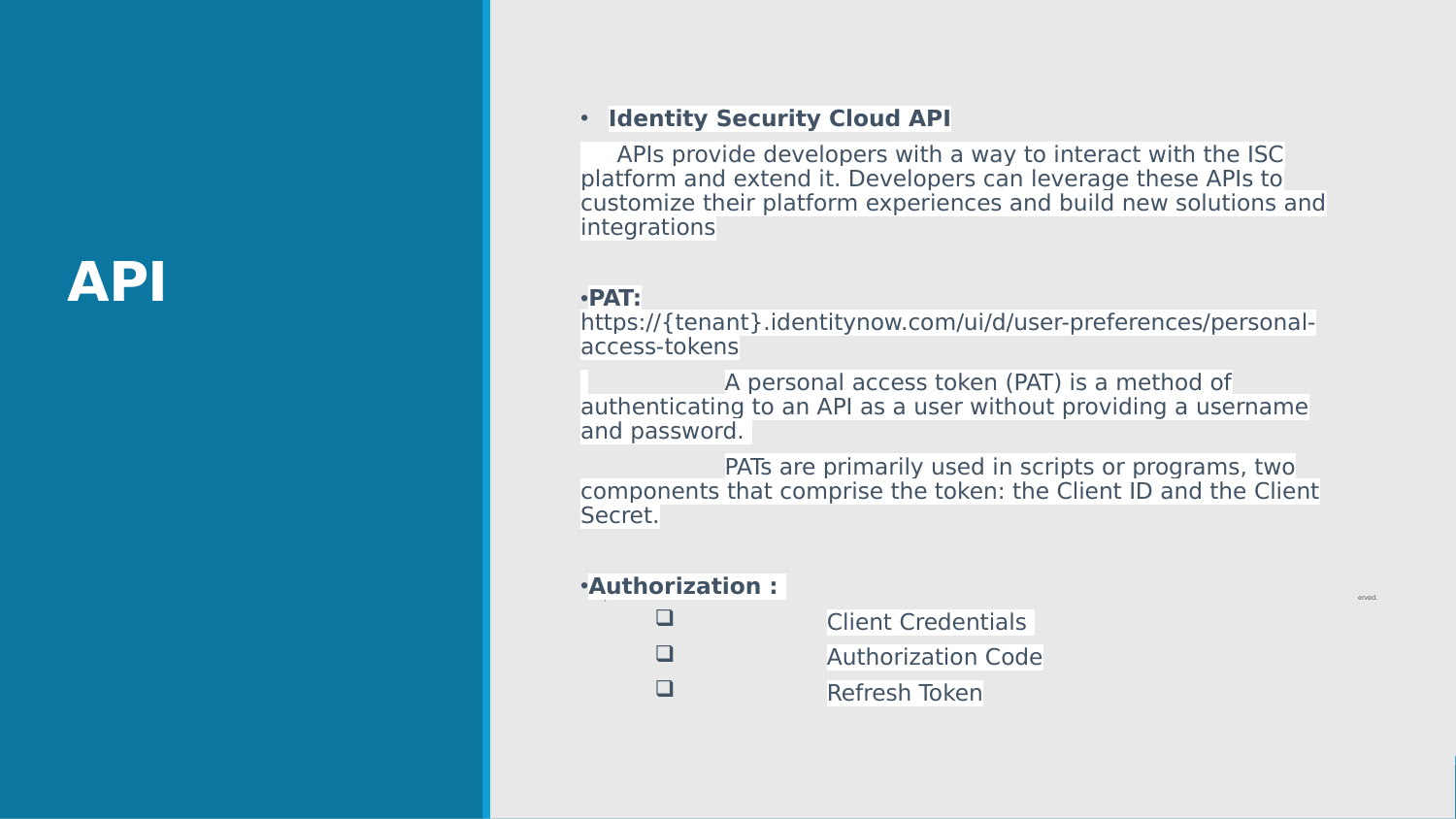

# API
Identity Security Cloud API
     APIs provide developers with a way to interact with the ISC platform and extend it. Developers can leverage these APIs to customize their platform experiences and build new solutions and integrations

PAT: https://{tenant}.identitynow.com/ui/d/user-preferences/personal-access-tokens
 	A personal access token (PAT) is a method of authenticating to an API as a user without providing a username and password.
	PATs are primarily used in scripts or programs, two components that comprise the token: the Client ID and the Client Secret.

Authorization :
	Client Credentials
	Authorization Code
	Refresh Token

erved.